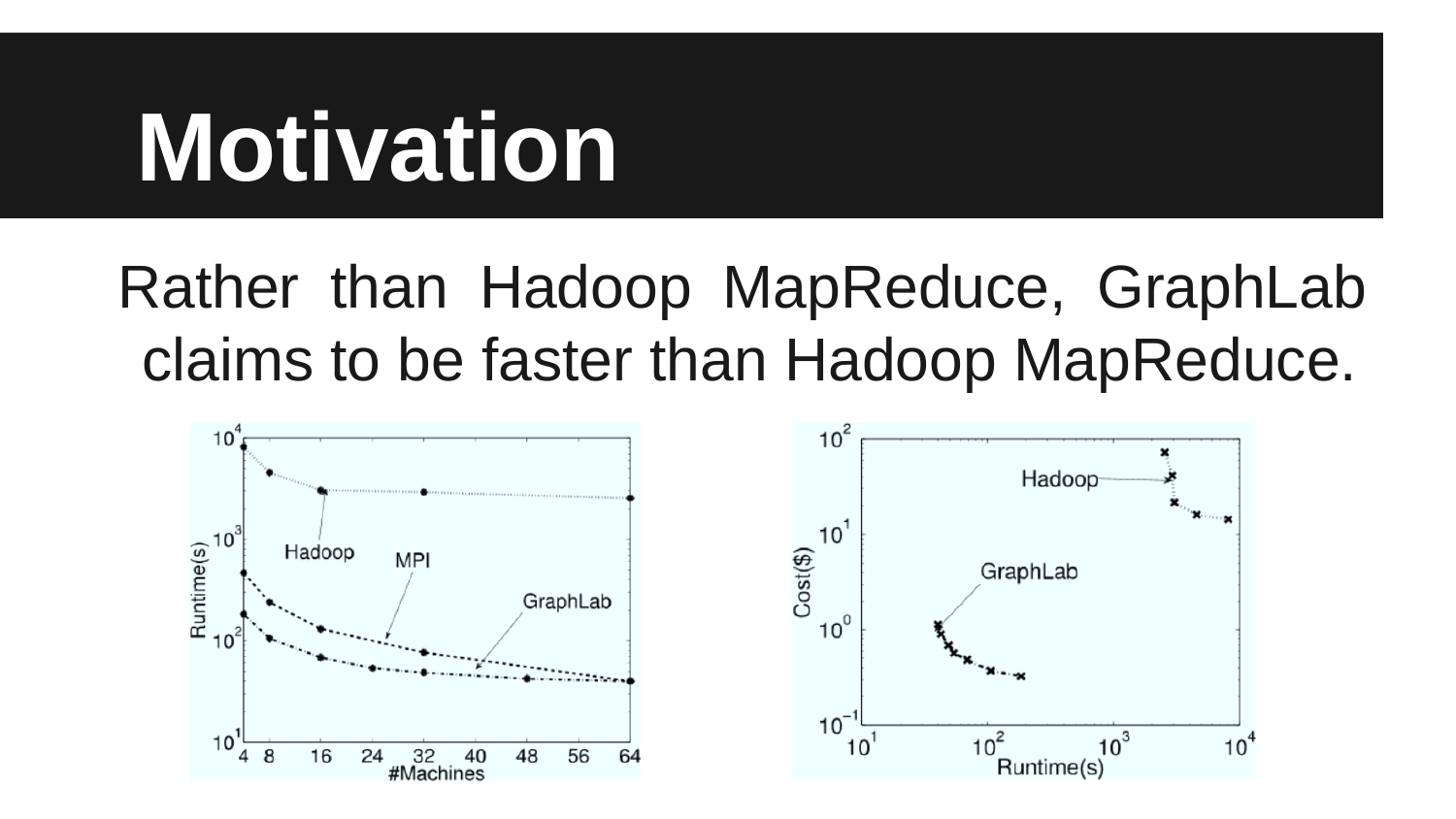

# Motivation
Rather than Hadoop MapReduce, GraphLab claims to be faster than Hadoop MapReduce.